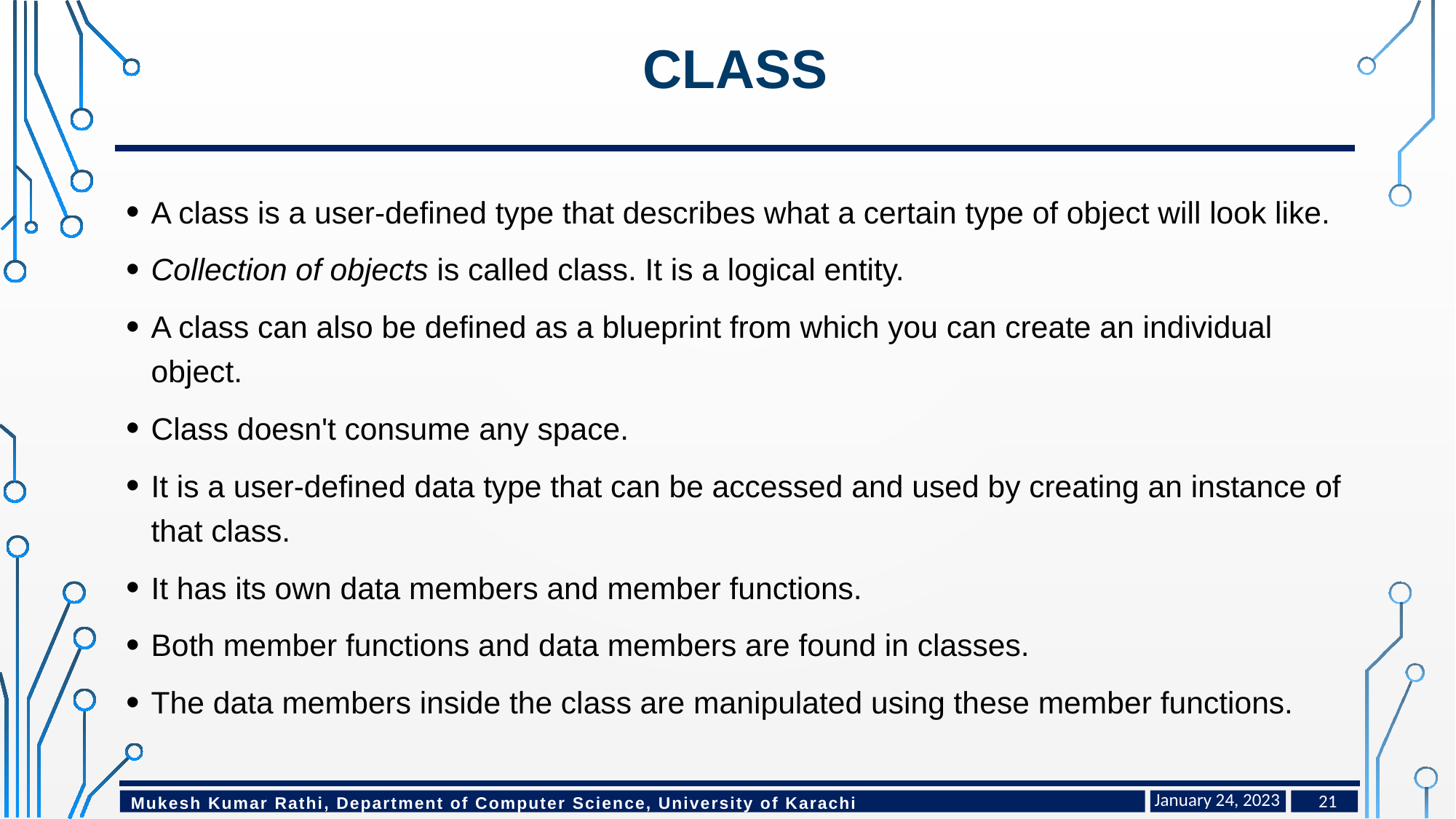

# Class
A class is a user-defined type that describes what a certain type of object will look like.
Collection of objects is called class. It is a logical entity.
A class can also be defined as a blueprint from which you can create an individual object.
Class doesn't consume any space.
It is a user-defined data type that can be accessed and used by creating an instance of that class.
It has its own data members and member functions.
Both member functions and data members are found in classes.
The data members inside the class are manipulated using these member functions.
January 24, 2023
21